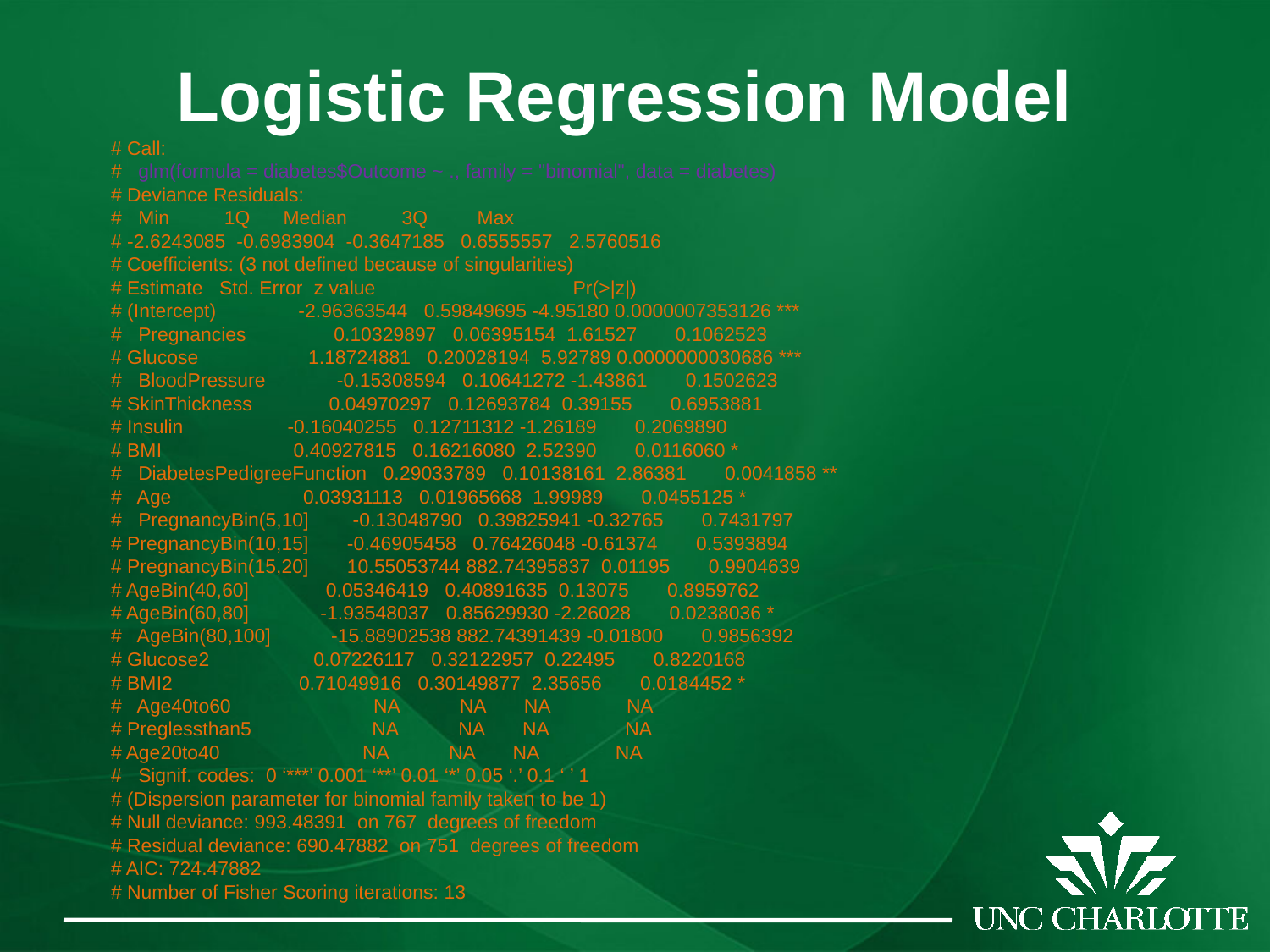

# Logistic Regression Model
# Call:
#   glm(formula = diabetes$Outcome ~ ., family = "binomial", data = diabetes)
# Deviance Residuals:
#   Min          1Q      Median          3Q         Max
# -2.6243085  -0.6983904  -0.3647185   0.6555557   2.5760516
# Coefficients: (3 not defined because of singularities)
# Estimate   Std. Error  z value                                    Pr(>|z|)
# (Intercept)               -2.96363544   0.59849695 -4.95180 0.0000007353126 ***
#   Pregnancies                0.10329897   0.06395154  1.61527       0.1062523
# Glucose                    1.18724881   0.20028194  5.92789 0.0000000030686 ***
#   BloodPressure             -0.15308594   0.10641272 -1.43861       0.1502623
# SkinThickness              0.04970297   0.12693784  0.39155       0.6953881
# Insulin                   -0.16040255   0.12711312 -1.26189       0.2069890
# BMI                        0.40927815   0.16216080  2.52390       0.0116060 *
#   DiabetesPedigreeFunction   0.29033789   0.10138161  2.86381       0.0041858 **
#   Age                        0.03931113   0.01965668  1.99989       0.0455125 *
#   PregnancyBin(5,10]        -0.13048790   0.39825941 -0.32765       0.7431797
# PregnancyBin(10,15]       -0.46905458   0.76426048 -0.61374       0.5393894
# PregnancyBin(15,20]       10.55053744 882.74395837  0.01195       0.9904639
# AgeBin(40,60]              0.05346419   0.40891635  0.13075       0.8959762
# AgeBin(60,80]             -1.93548037   0.85629930 -2.26028       0.0238036 *
#   AgeBin(80,100]           -15.88902538 882.74391439 -0.01800       0.9856392
# Glucose2                   0.07226117   0.32122957  0.22495       0.8220168
# BMI2                       0.71049916   0.30149877  2.35656       0.0184452 *
#   Age40to60                          NA           NA       NA              NA
# Preglessthan5                      NA           NA       NA              NA
# Age20to40                          NA           NA       NA              NA
#   Signif. codes:  0 ‘***’ 0.001 ‘**’ 0.01 ‘*’ 0.05 ‘.’ 0.1 ‘ ’ 1
# (Dispersion parameter for binomial family taken to be 1)
# Null deviance: 993.48391  on 767  degrees of freedom
# Residual deviance: 690.47882  on 751  degrees of freedom
# AIC: 724.47882
# Number of Fisher Scoring iterations: 13